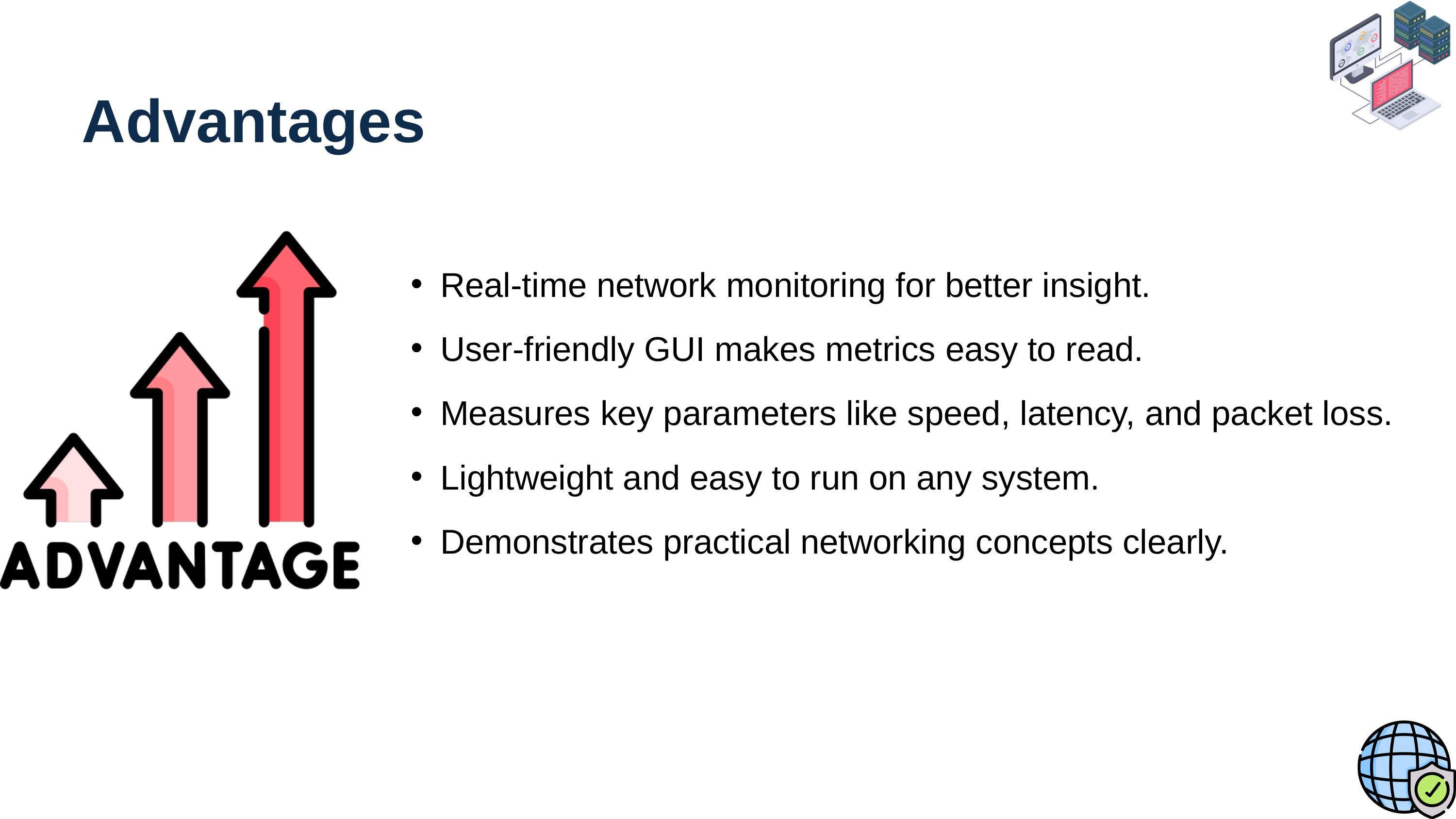

Advantages

Real-time network monitoring for better insight.
User-friendly GUI makes metrics easy to read.
Measures key parameters like speed, latency, and packet loss.
Lightweight and easy to run on any system.
Demonstrates practical networking concepts clearly.